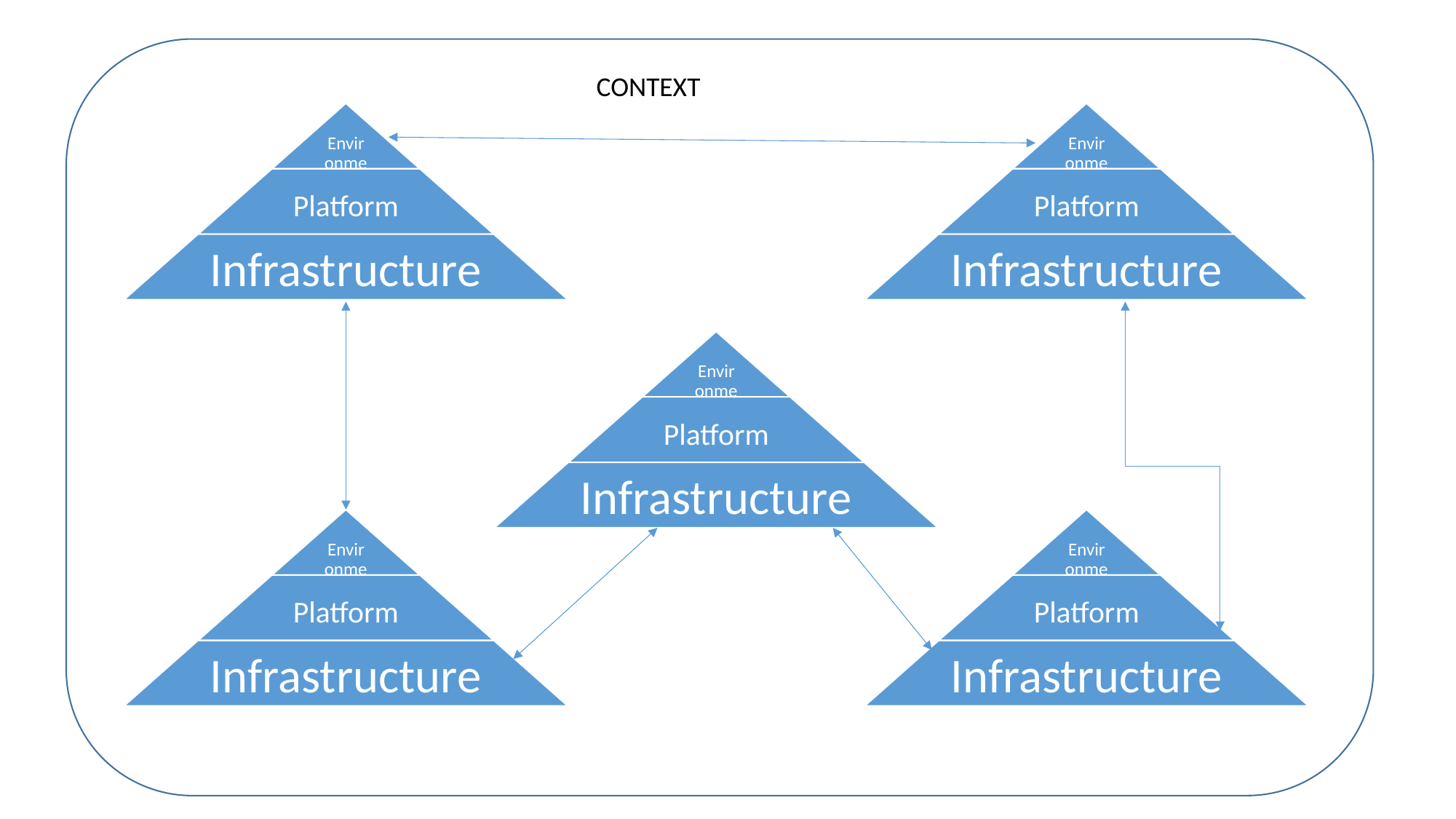

CONTEXT

Environment
Platform
Infrastructure

Environment
Platform
Infrastructure

Environment
Platform
Infrastructure

Environment
Platform
Infrastructure

Environment
Platform
Infrastructure